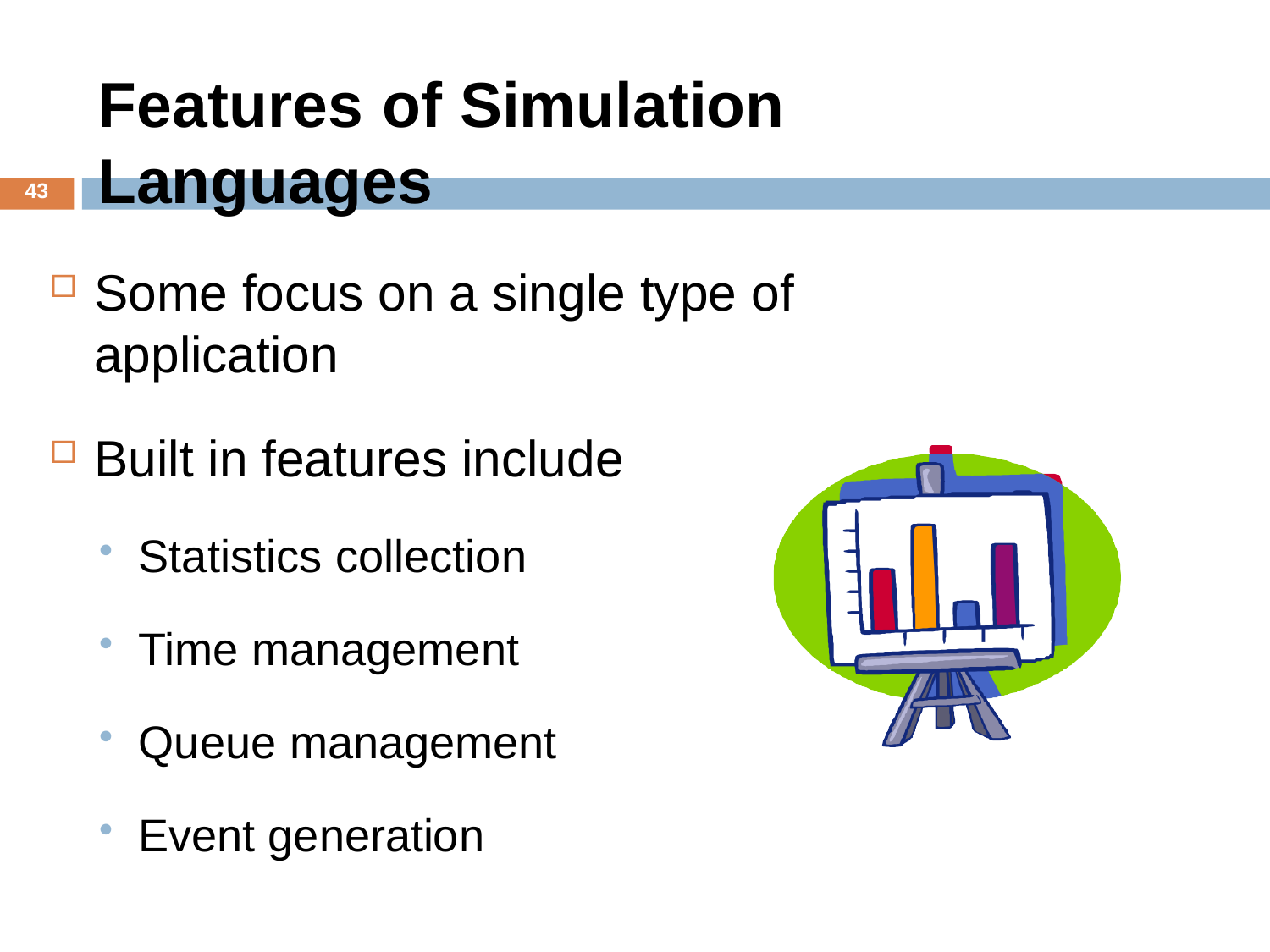

# Features of Simulation Languages
43
Some focus on a single type of application
Built in features include
Statistics collection
Time management
Queue management
Event generation